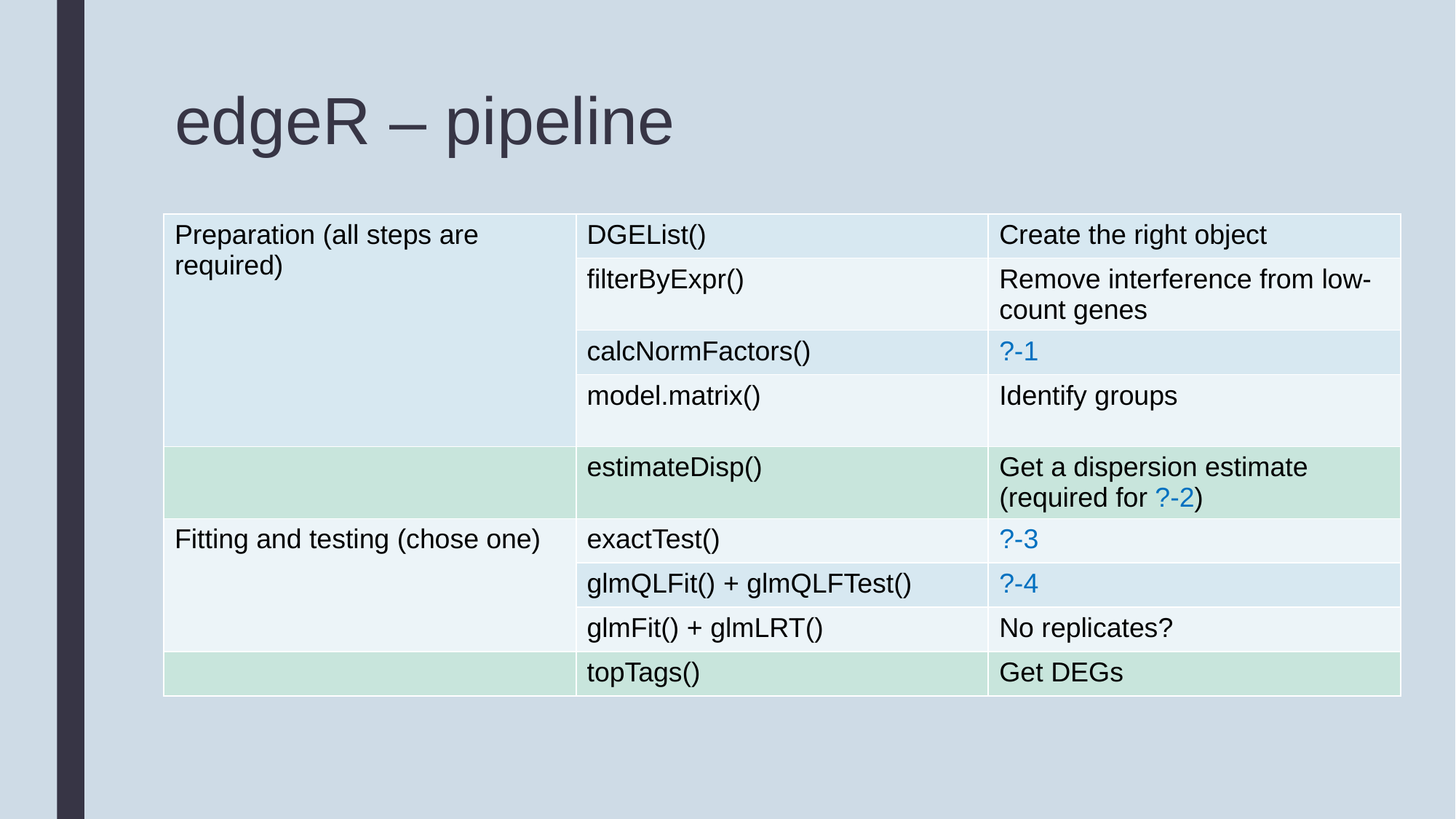

# edgeR – pipeline
| Preparation (all steps are required) | DGEList() | Create the right object |
| --- | --- | --- |
|  | filterByExpr() | Remove interference from low-count genes |
|  | calcNormFactors() | ?-1 |
|  | model.matrix() | Identify groups |
|  | estimateDisp() | Get a dispersion estimate (required for ?-2) |
| Fitting and testing (chose one) | exactTest() | ?-3 |
|  | glmQLFit() + glmQLFTest() | ?-4 |
|  | glmFit() + glmLRT() | No replicates? |
|  | topTags() | Get DEGs |